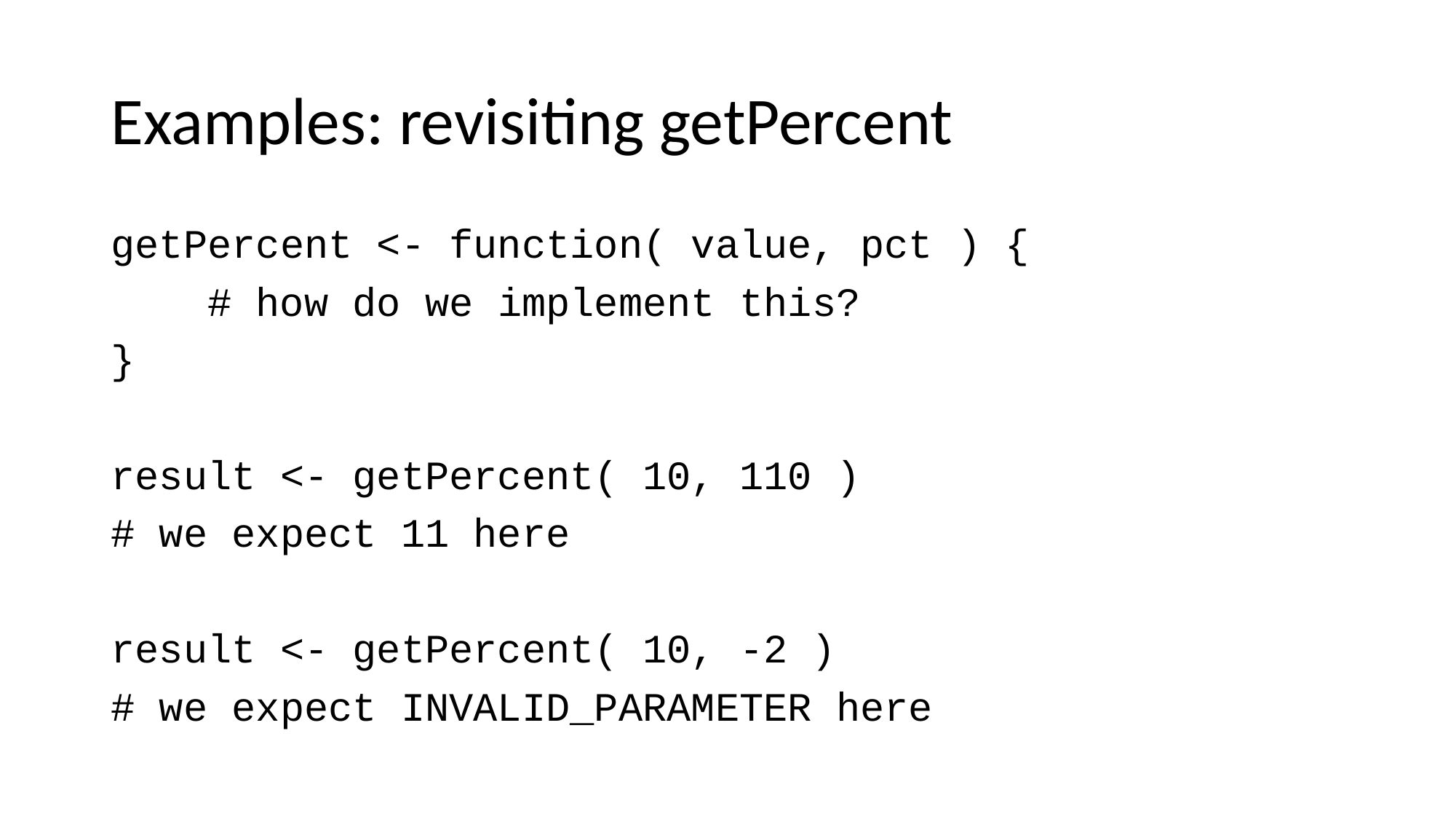

# Examples: revisiting getPercent
getPercent <- function( value, pct ) {
    # how do we implement this?
}

result <- getPercent( 10, 110 )
# we expect 11 here

result <- getPercent( 10, -2 )
# we expect INVALID_PARAMETER here